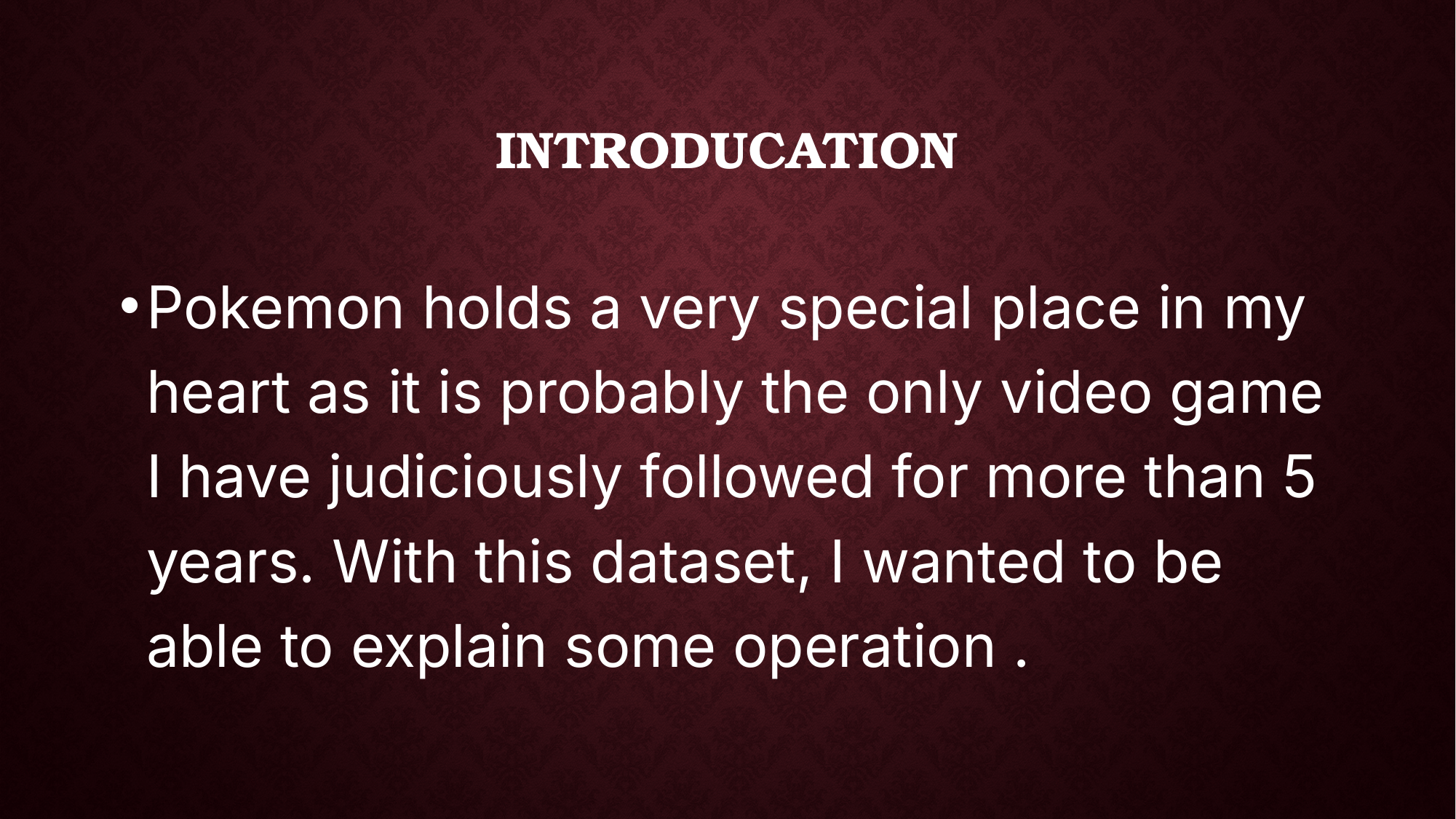

# Introducation
Pokemon holds a very special place in my heart as it is probably the only video game I have judiciously followed for more than 5 years. With this dataset, I wanted to be able to explain some operation .